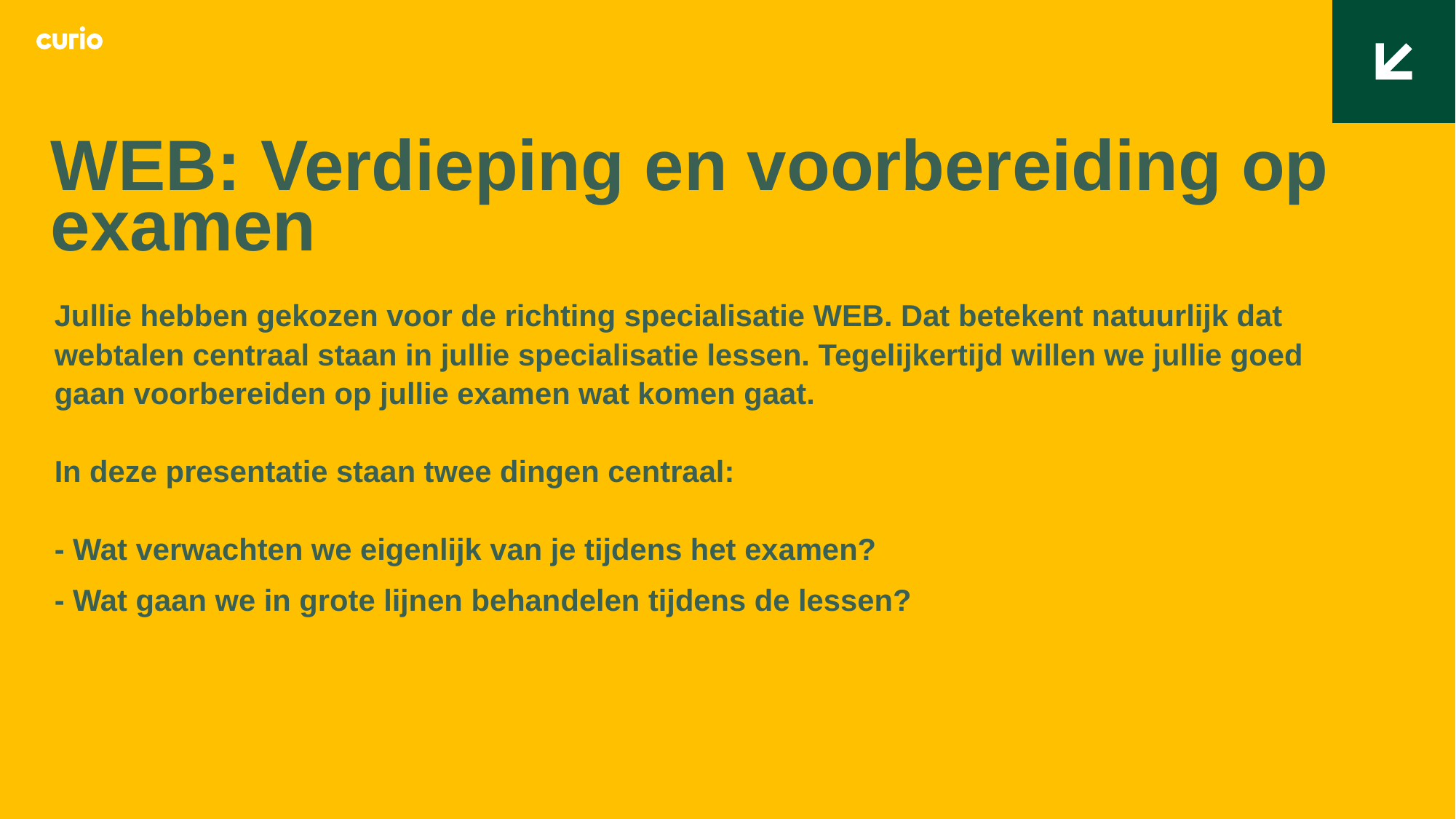

WEB: Verdieping en voorbereiding op examen

Jullie hebben gekozen voor de richting specialisatie WEB. Dat betekent natuurlijk dat webtalen centraal staan in jullie specialisatie lessen. Tegelijkertijd willen we jullie goed gaan voorbereiden op jullie examen wat komen gaat.
In deze presentatie staan twee dingen centraal:
- Wat verwachten we eigenlijk van je tijdens het examen?
- Wat gaan we in grote lijnen behandelen tijdens de lessen?